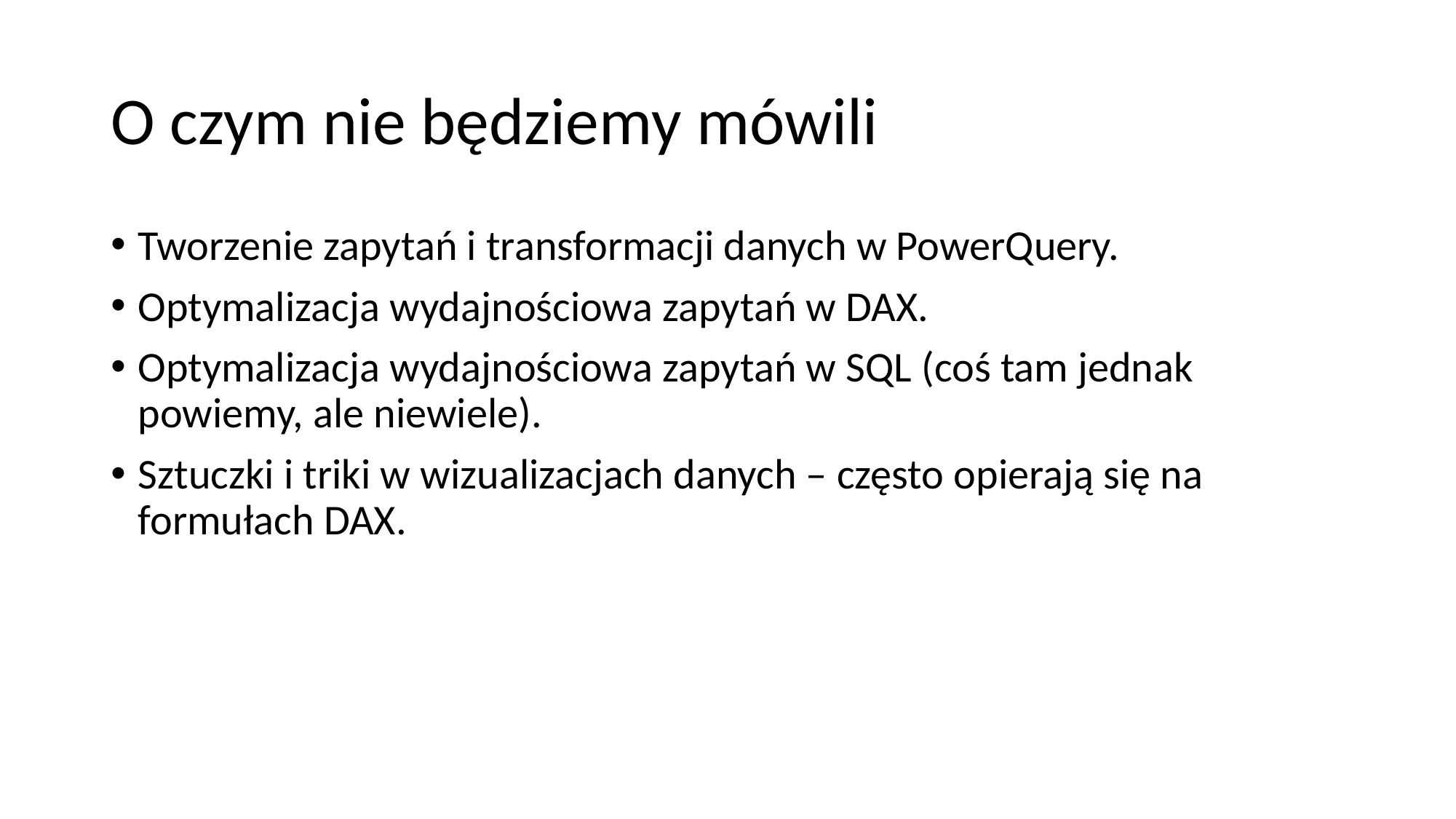

# O czym nie będziemy mówili
Tworzenie zapytań i transformacji danych w PowerQuery.
Optymalizacja wydajnościowa zapytań w DAX.
Optymalizacja wydajnościowa zapytań w SQL (coś tam jednak powiemy, ale niewiele).
Sztuczki i triki w wizualizacjach danych – często opierają się na formułach DAX.